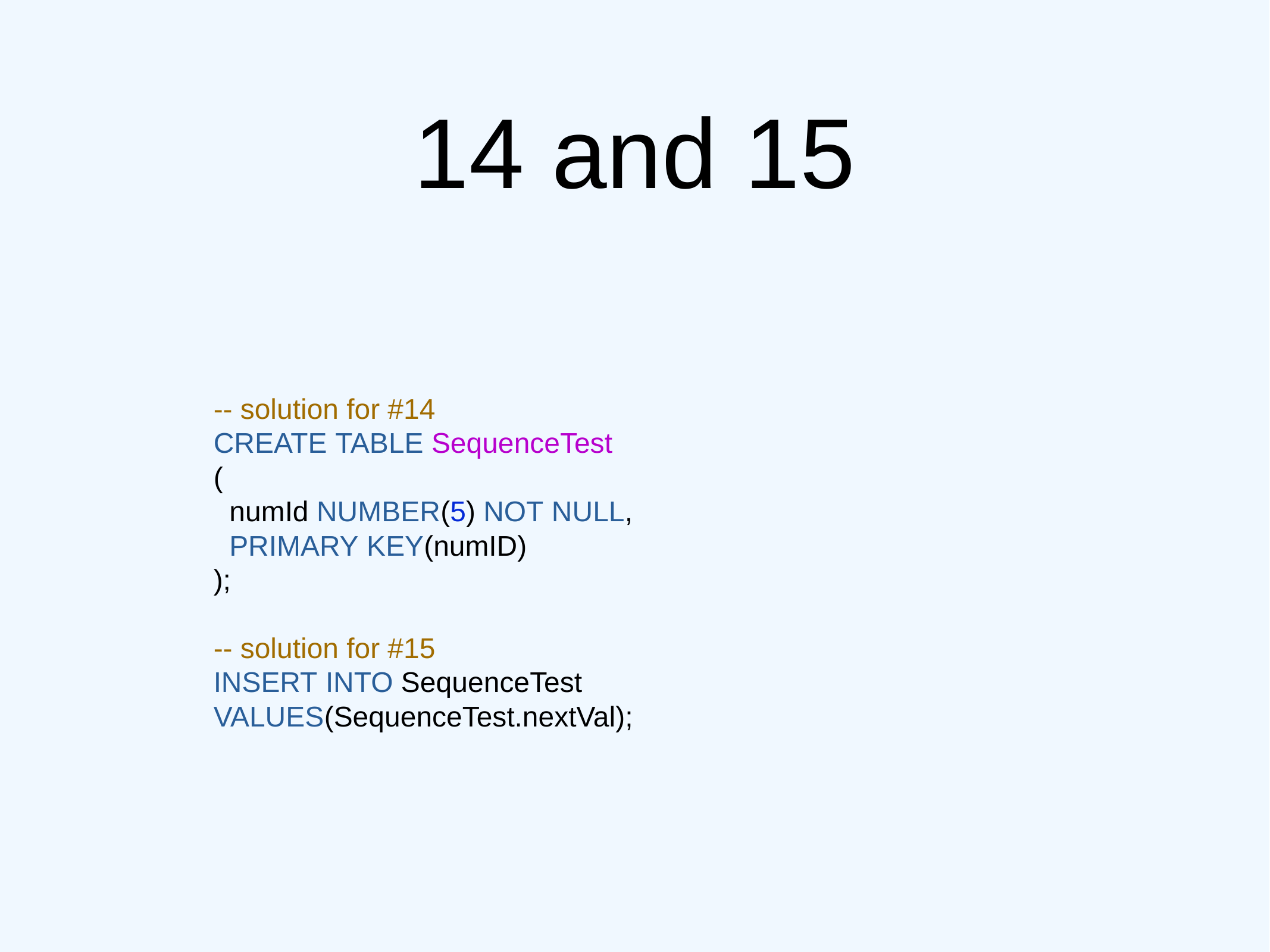

# 14 and 15
-- solution for #14
CREATE TABLE SequenceTest
(
  numId NUMBER(5) NOT NULL,
  PRIMARY KEY(numID)
);

-- solution for #15
INSERT INTO SequenceTest
VALUES(SequenceTest.nextVal);